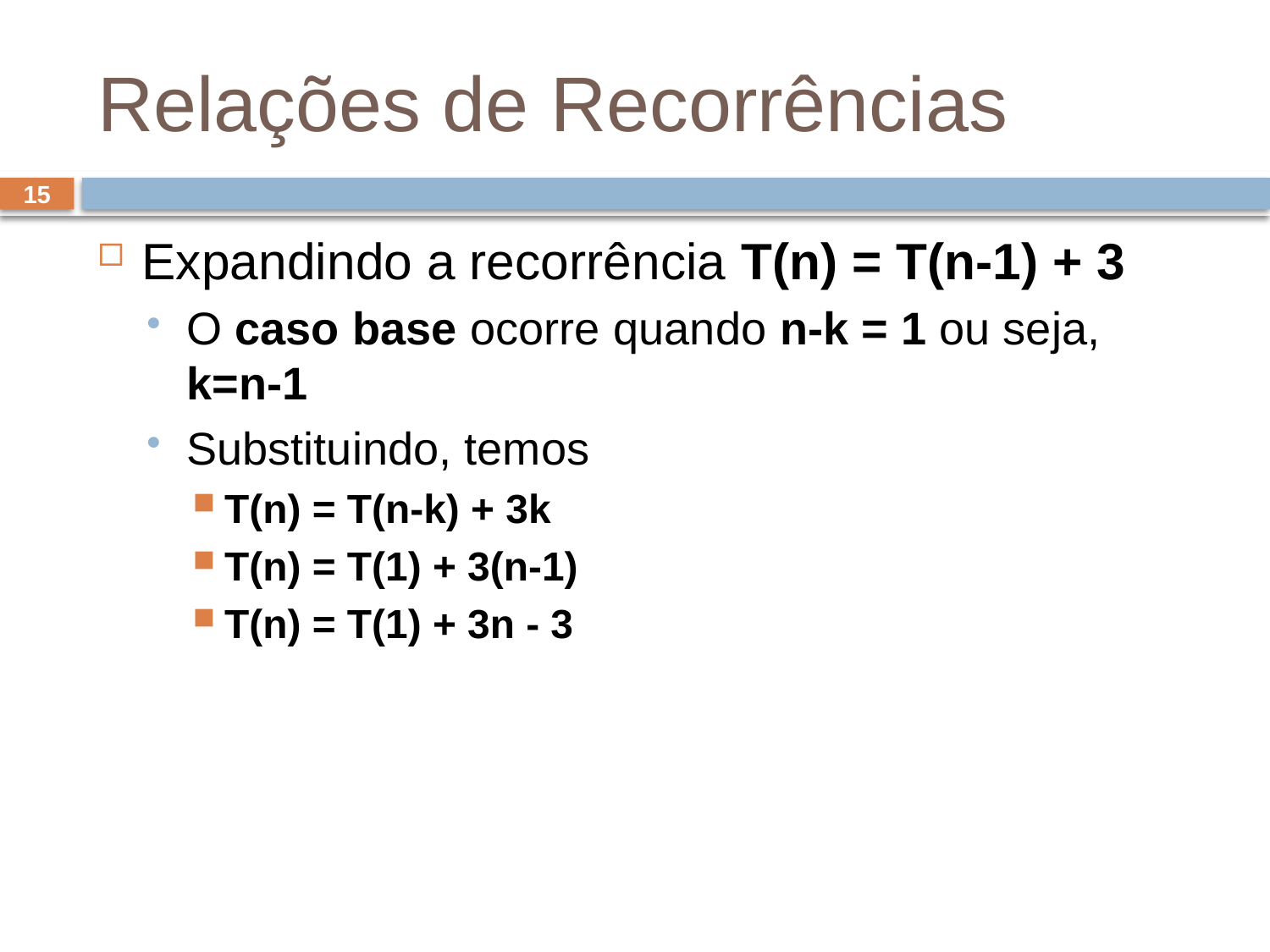

# Relações de Recorrências
15
Expandindo a recorrência T(n) = T(n-1) + 3
O caso base ocorre quando n-k = 1 ou seja, k=n-1
Substituindo, temos
T(n) = T(n-k) + 3k
T(n) = T(1) + 3(n-1)
T(n) = T(1) + 3n - 3